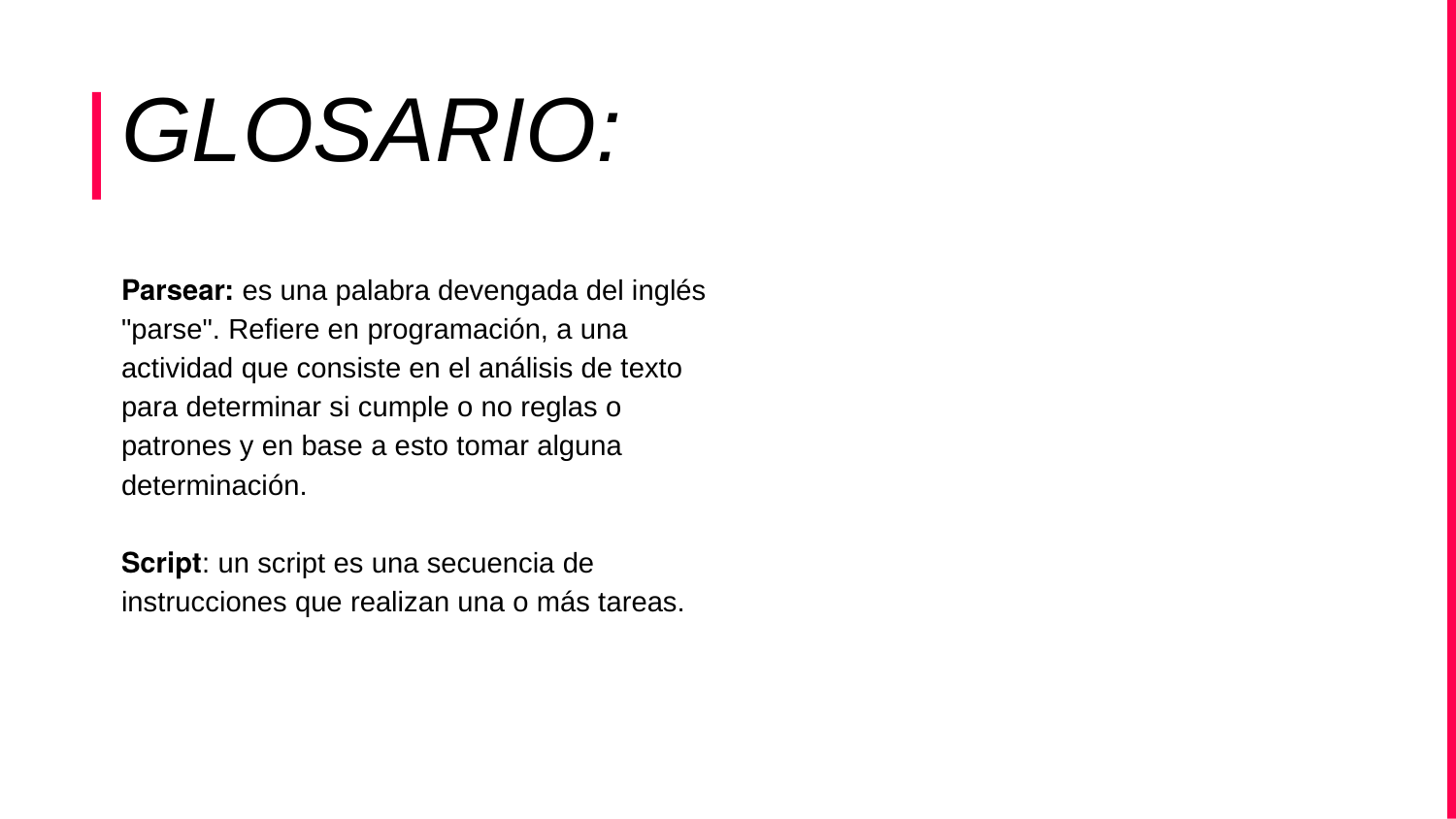

GLOSARIO:
Parsear: es una palabra devengada del inglés "parse". Refiere en programación, a una actividad que consiste en el análisis de texto para determinar si cumple o no reglas o patrones y en base a esto tomar alguna determinación.

Script: un script es una secuencia de instrucciones que realizan una o más tareas.